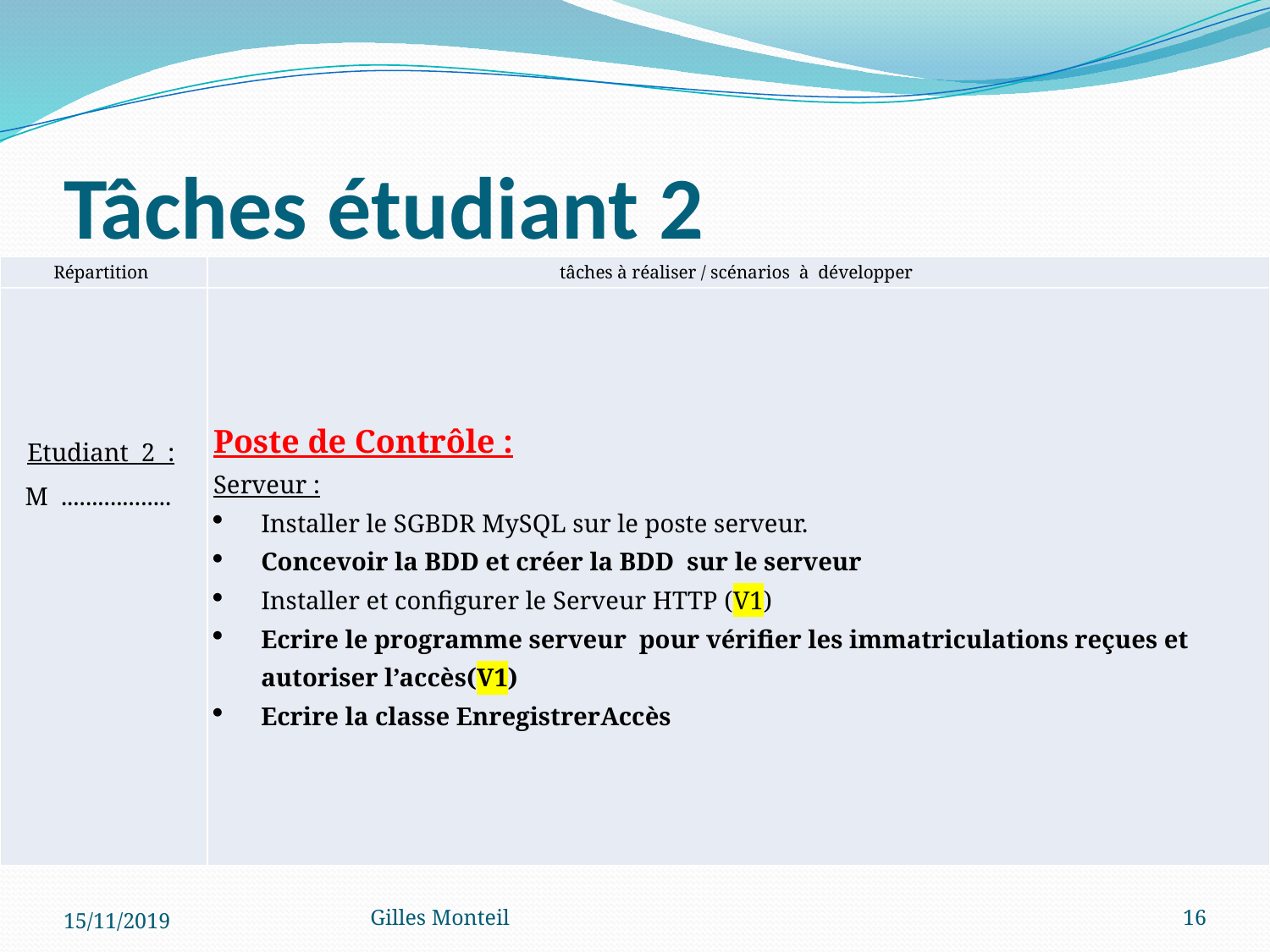

# Tâches étudiant 2
| Répartition | tâches à réaliser / scénarios à développer |
| --- | --- |
| Etudiant 2 : M .................. | Poste de Contrôle : Serveur : Installer le SGBDR MySQL sur le poste serveur. Concevoir la BDD et créer la BDD sur le serveur Installer et configurer le Serveur HTTP (V1) Ecrire le programme serveur pour vérifier les immatriculations reçues et autoriser l’accès(V1) Ecrire la classe EnregistrerAccès |
| --- | --- |
15/11/2019
Gilles Monteil
16